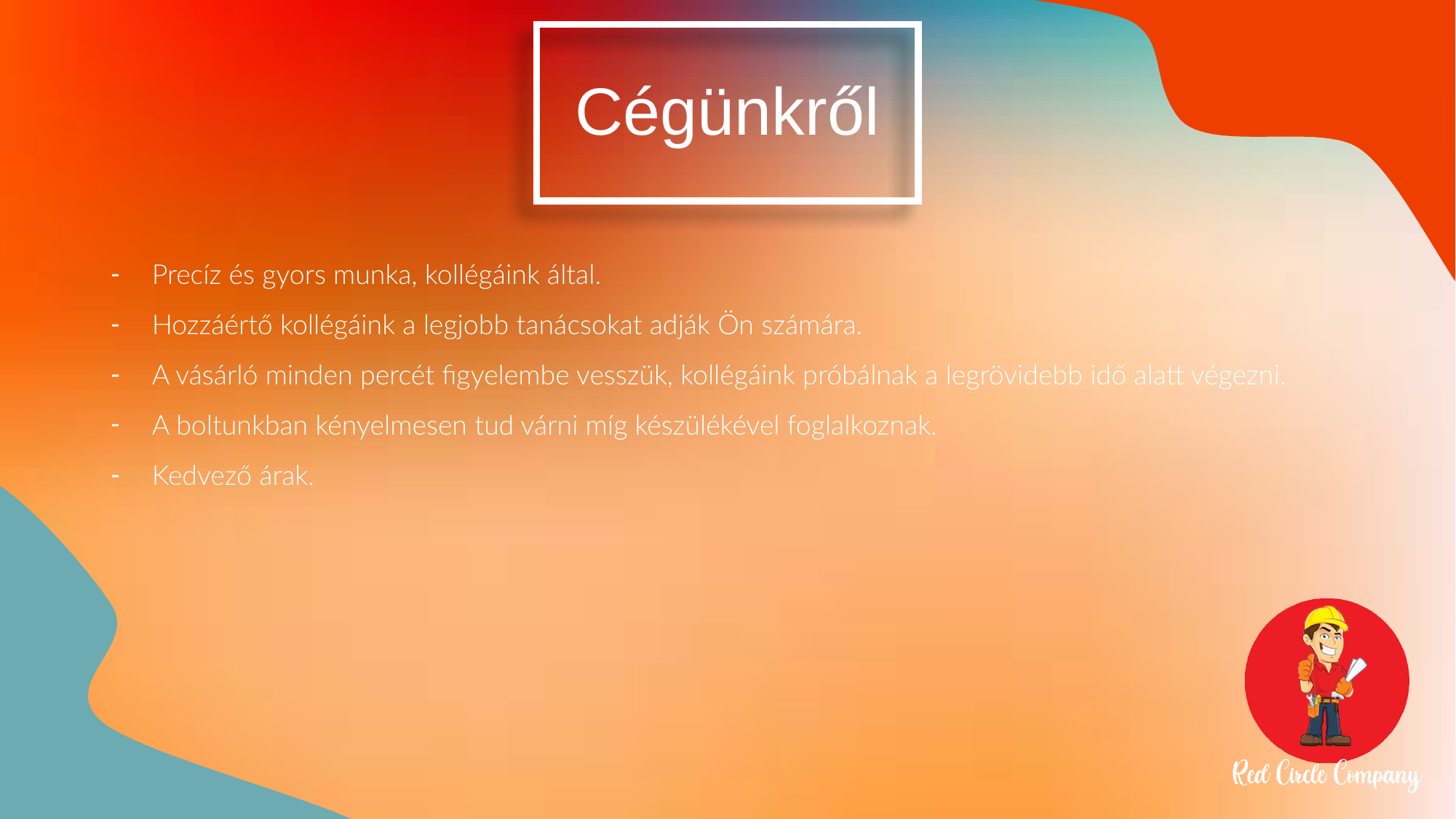

# Cégünkről
Precíz és gyors munka, kollégáink által.
Hozzáértő kollégáink a legjobb tanácsokat adják Ön számára.
A vásárló minden percét figyelembe vesszük, kollégáink próbálnak a legrövidebb idő alatt végezni.
A boltunkban kényelmesen tud várni míg készülékével foglalkoznak.
Kedvező árak.